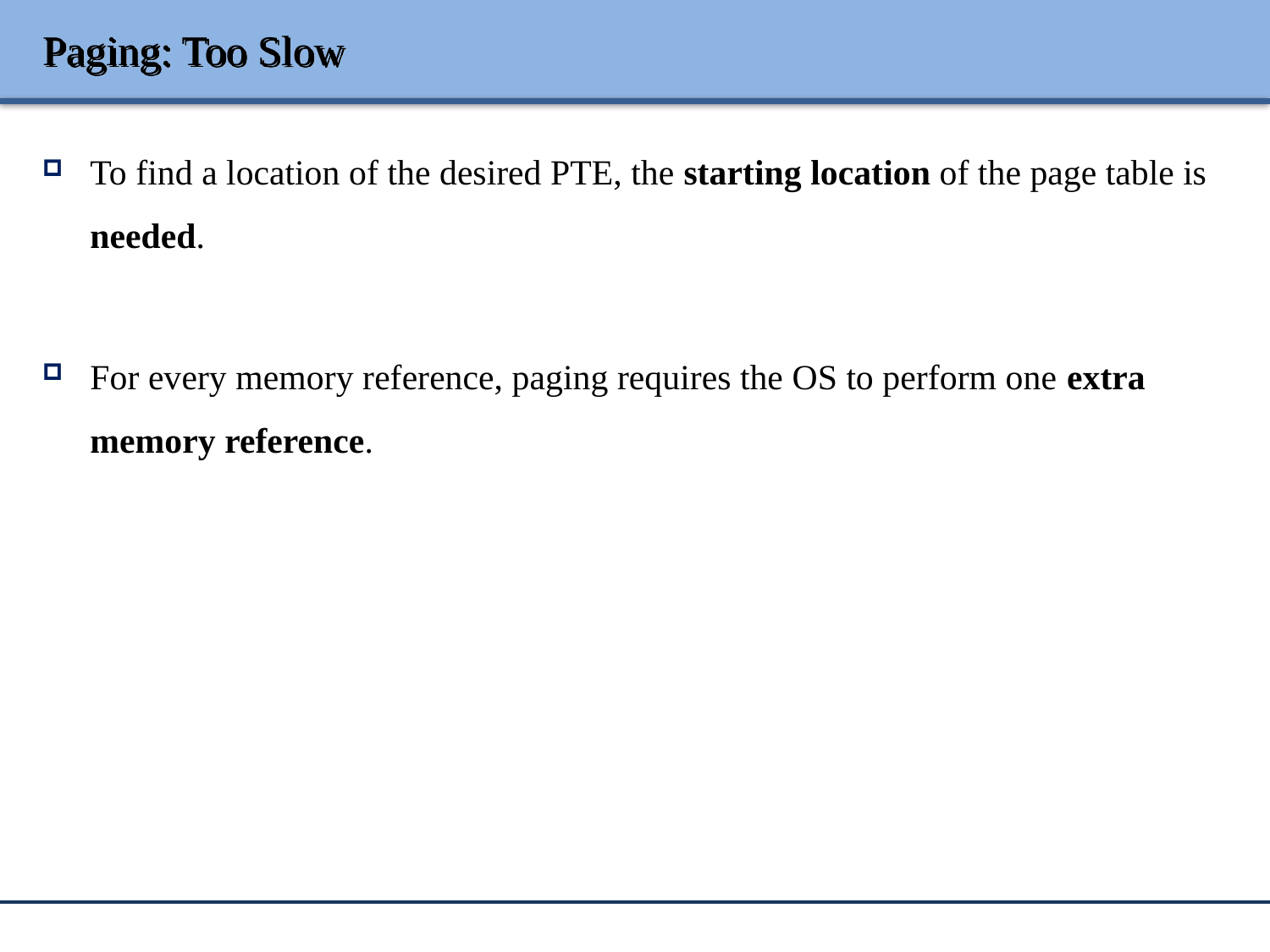

# Paging: Too Slow
To find a location of the desired PTE, the starting location of the page table is needed.

For every memory reference, paging requires the OS to perform one extra memory reference.